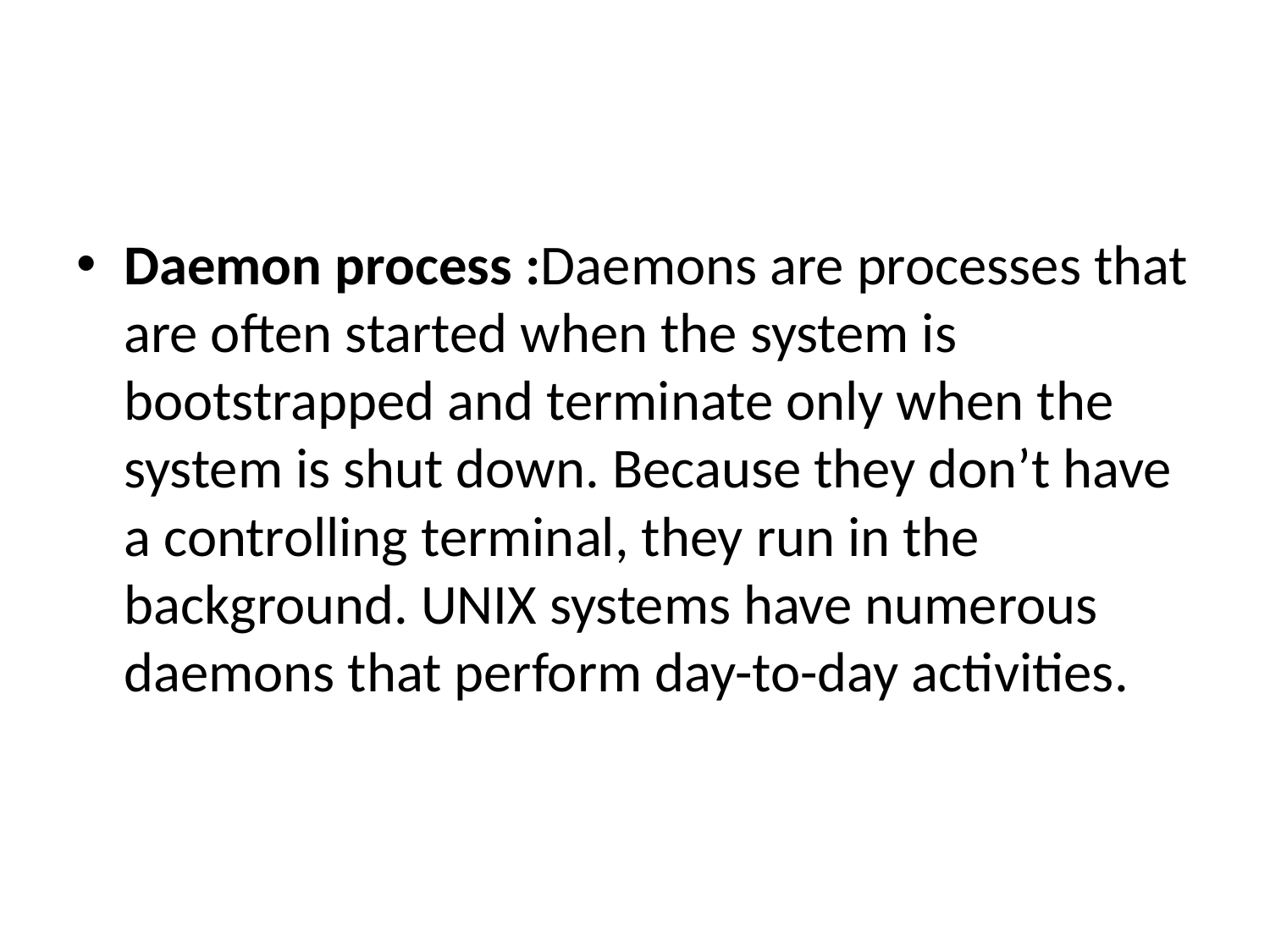

#
Daemon process :Daemons are processes that are often started when the system is bootstrapped and terminate only when the system is shut down. Because they don’t have a controlling terminal, they run in the background. UNIX systems have numerous daemons that perform day-to-day activities.